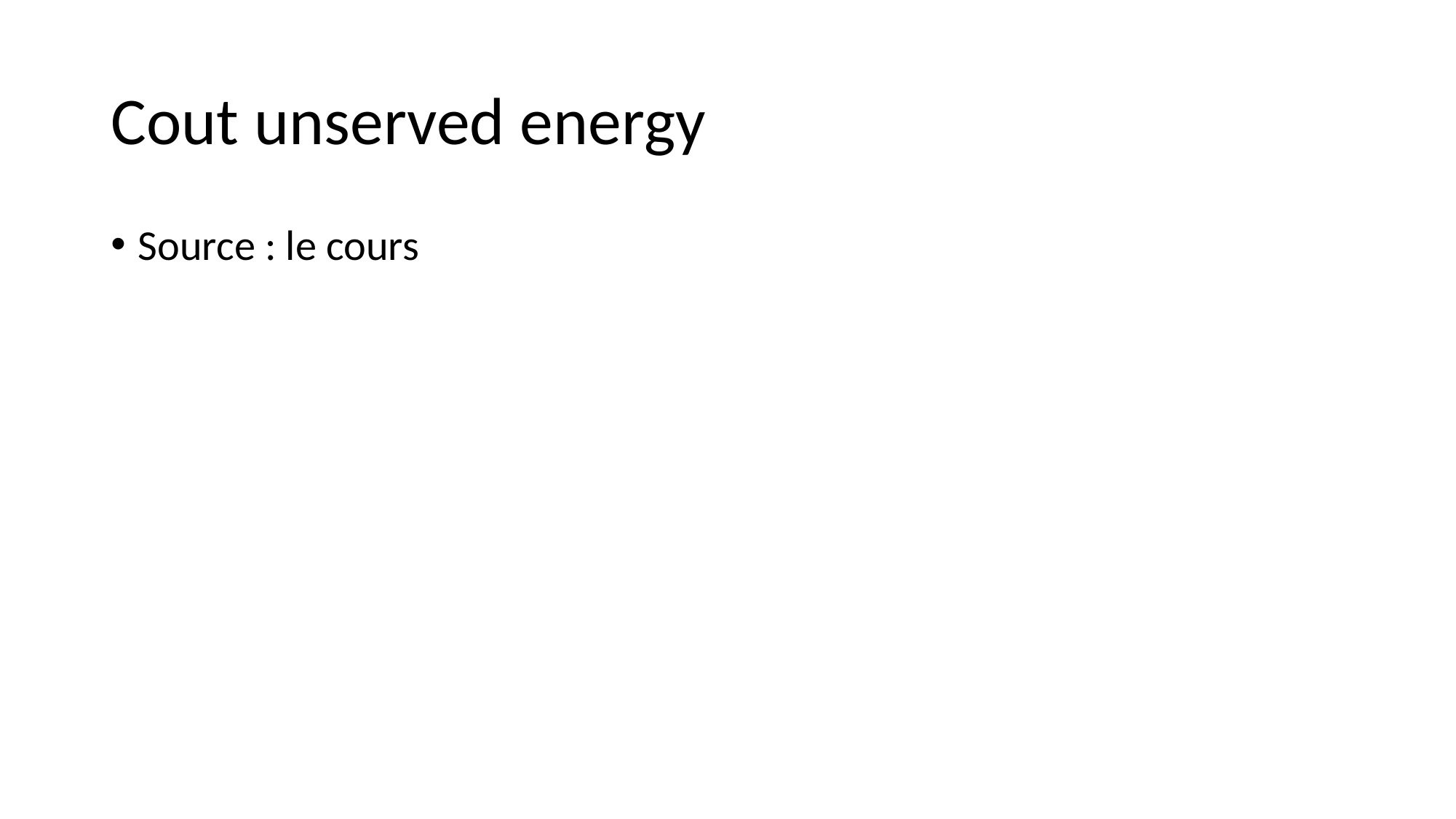

# Cout unserved energy
Source : le cours